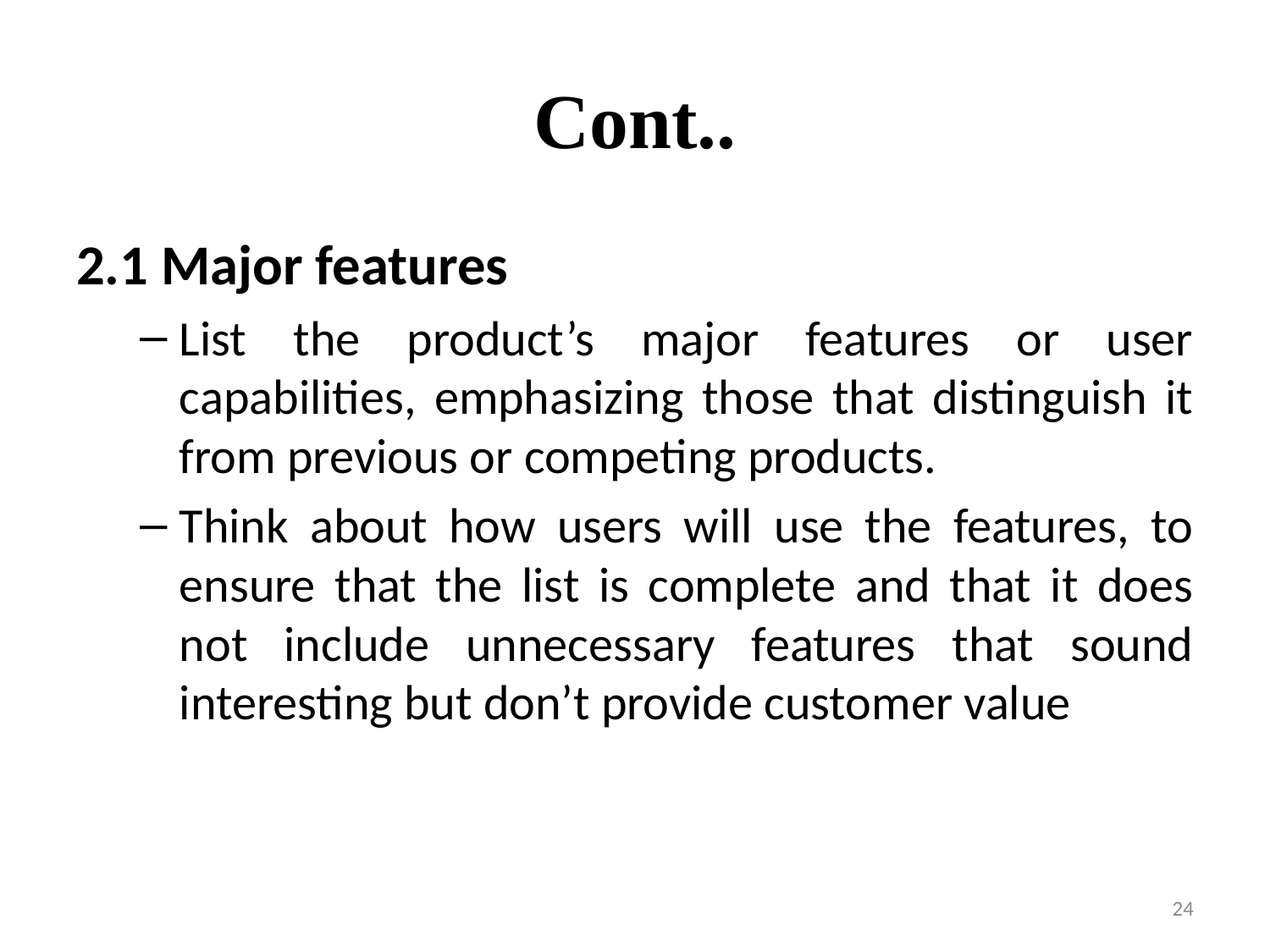

# Cont..
2.1 Major features
List the product’s major features or user capabilities, emphasizing those that distinguish it from previous or competing products.
Think about how users will use the features, to ensure that the list is complete and that it does not include unnecessary features that sound interesting but don’t provide customer value
24